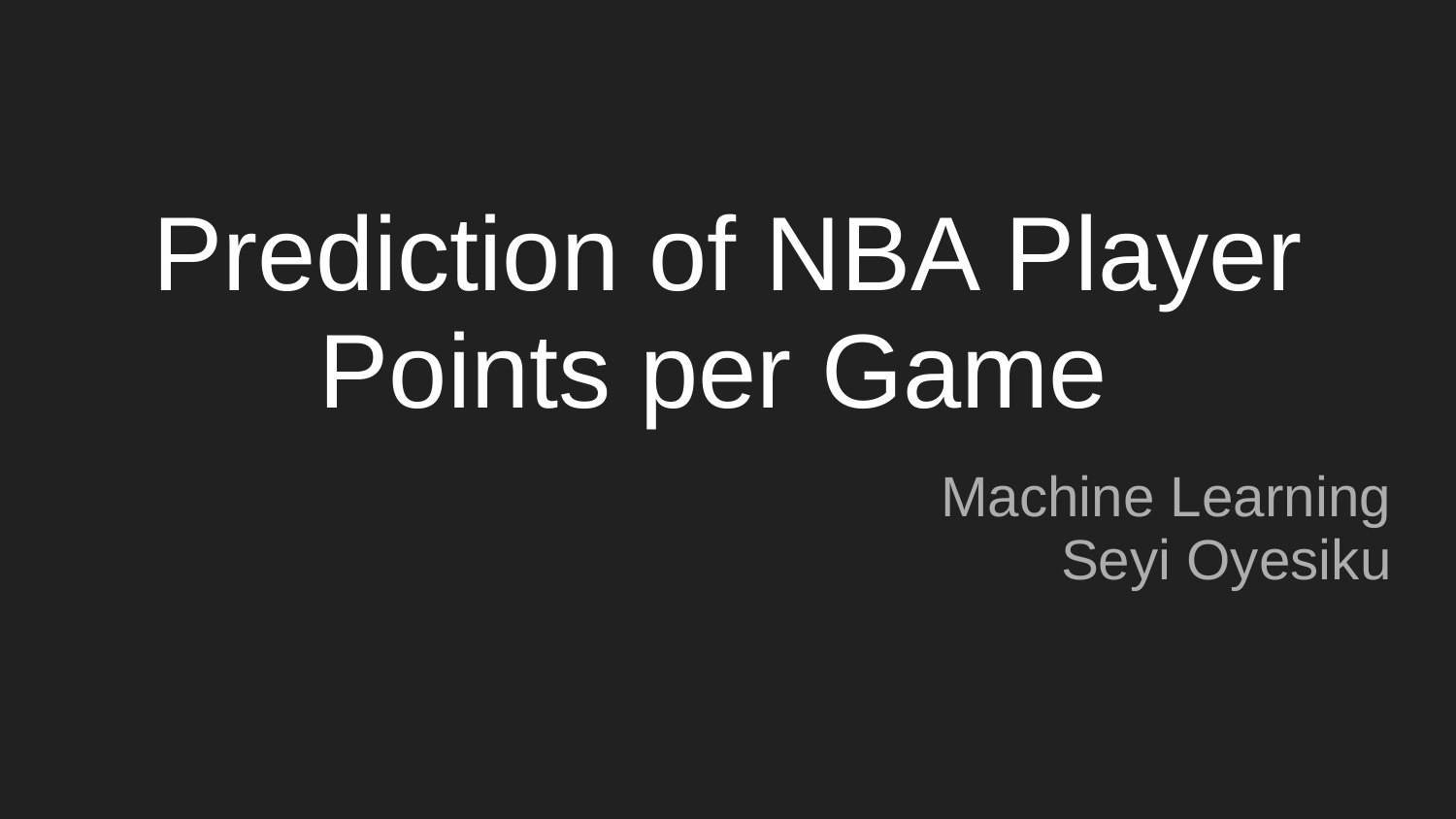

# Prediction of NBA Player Points per Game
Machine Learning
Seyi Oyesiku